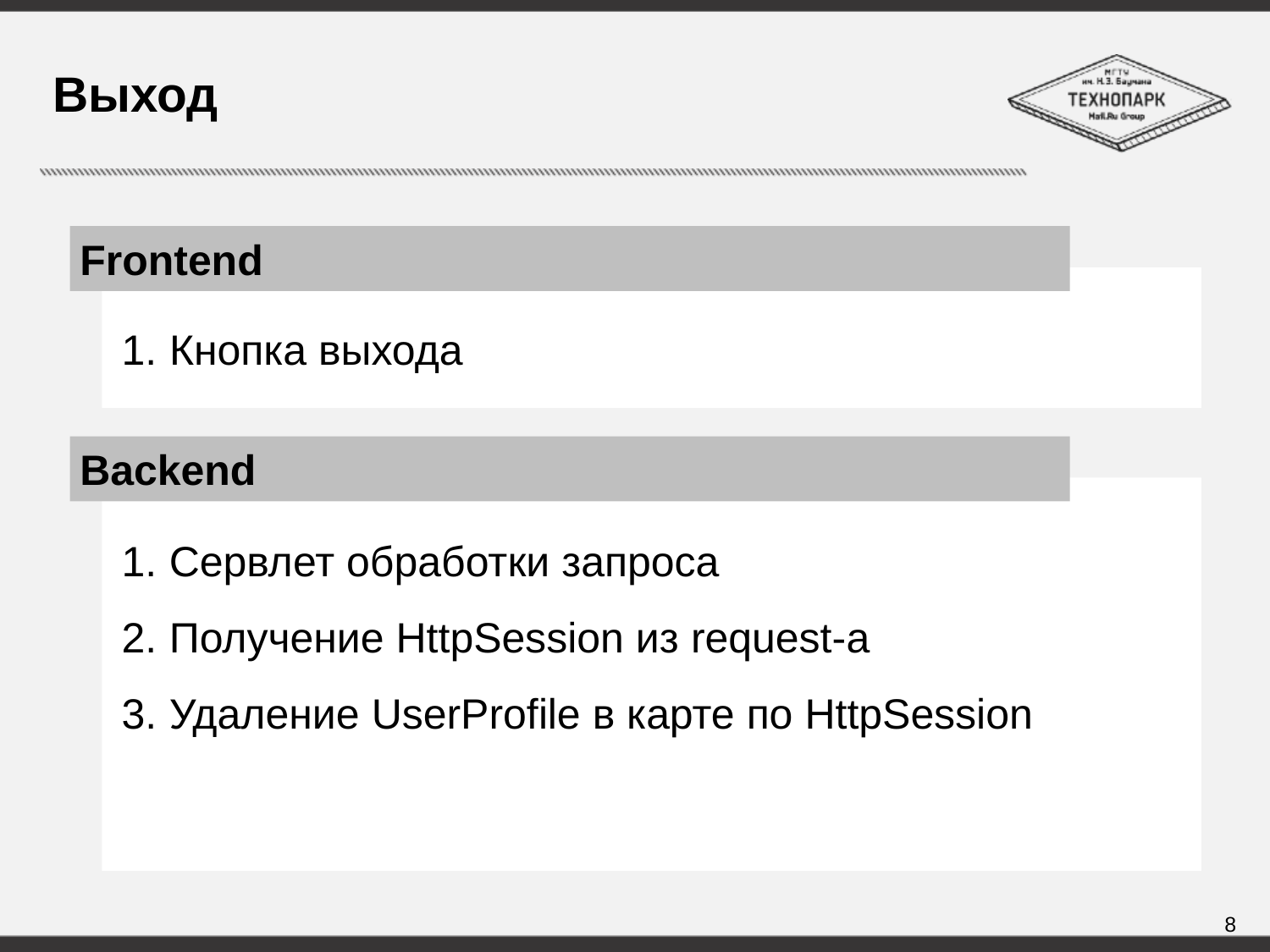

# Выход
Frontend

Кнопка выхода
Backend

Сервлет обработки запроса
Получение HttpSession из request-а
Удаление UserProfile в карте по HttpSession
8